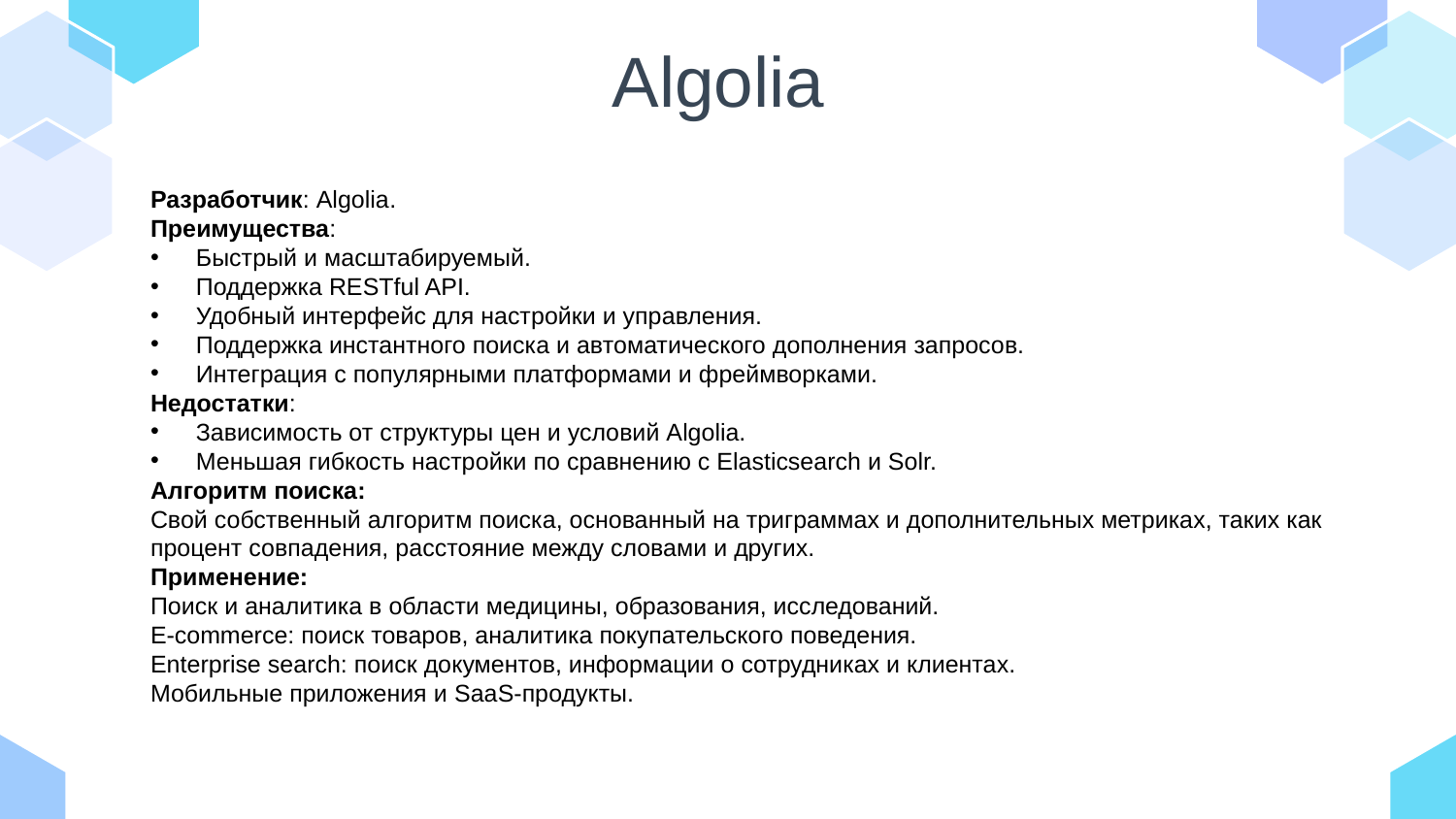

# Algolia
Разработчик: Algolia.
Преимущества:
Быстрый и масштабируемый.
Поддержка RESTful API.
Удобный интерфейс для настройки и управления.
Поддержка инстантного поиска и автоматического дополнения запросов.
Интеграция с популярными платформами и фреймворками.
Недостатки:
Зависимость от структуры цен и условий Algolia.
Меньшая гибкость настройки по сравнению с Elasticsearch и Solr.
Алгоритм поиска:
Свой собственный алгоритм поиска, основанный на триграммах и дополнительных метриках, таких как процент совпадения, расстояние между словами и других.
Применение:
Поиск и аналитика в области медицины, образования, исследований.
E-commerce: поиск товаров, аналитика покупательского поведения.
Enterprise search: поиск документов, информации о сотрудниках и клиентах.
Мобильные приложения и SaaS-продукты.